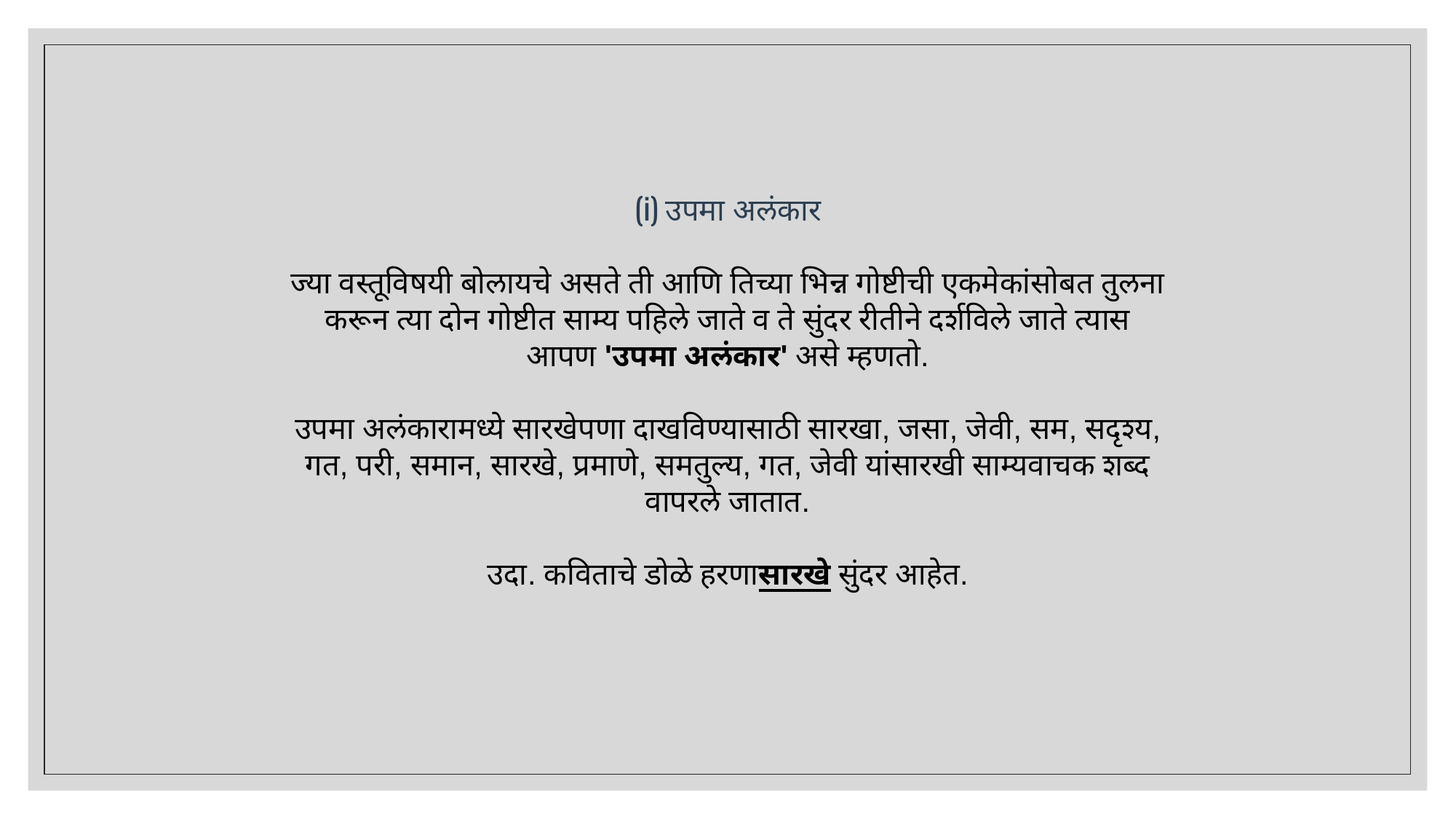

(i) उपमा अलंकार

ज्या वस्तूविषयी बोलायचे असते ती आणि तिच्या भिन्न गोष्टीची एकमेकांसोबत तुलना करून त्या दोन गोष्टीत साम्य पहिले जाते व ते सुंदर रीतीने दर्शविले जाते त्यास आपण 'उपमा अलंकार' असे म्हणतो.

उपमा अलंकारामध्ये सारखेपणा दाखविण्यासाठी सारखा, जसा, जेवी, सम, सदृश्य, गत, परी, समान, सारखे, प्रमाणे, समतुल्य, गत, जेवी यांसारखी साम्यवाचक शब्द वापरले जातात.

उदा. कविताचे डोळे हरणासारखे सुंदर आहेत.